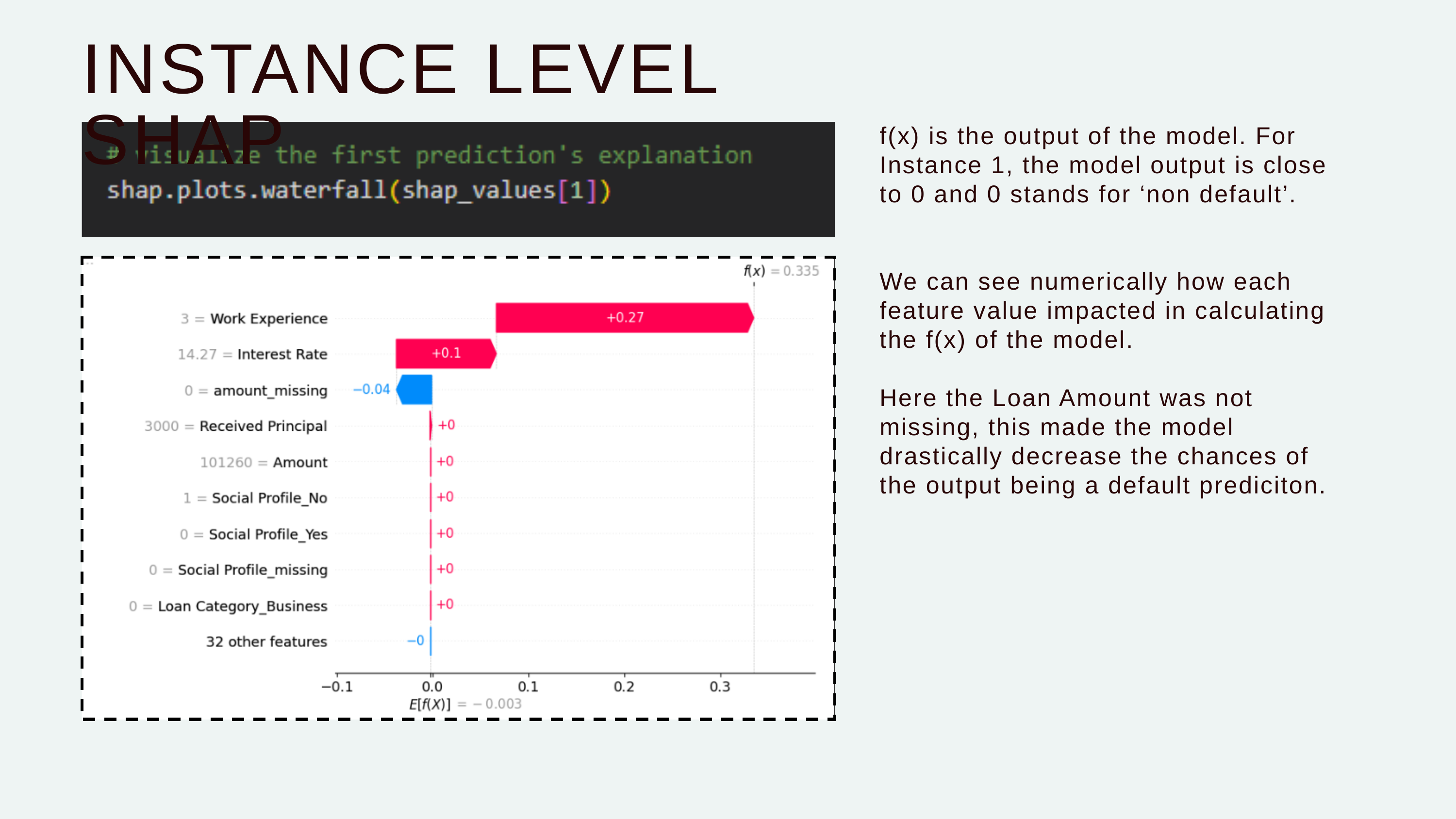

INSTANCE LEVEL SHAP
f(x) is the output of the model. For Instance 1, the model output is close to 0 and 0 stands for ‘non default’.

We can see numerically how each feature value impacted in calculating the f(x) of the model.

Here the Loan Amount was not missing, this made the model drastically decrease the chances of the output being a default prediciton.